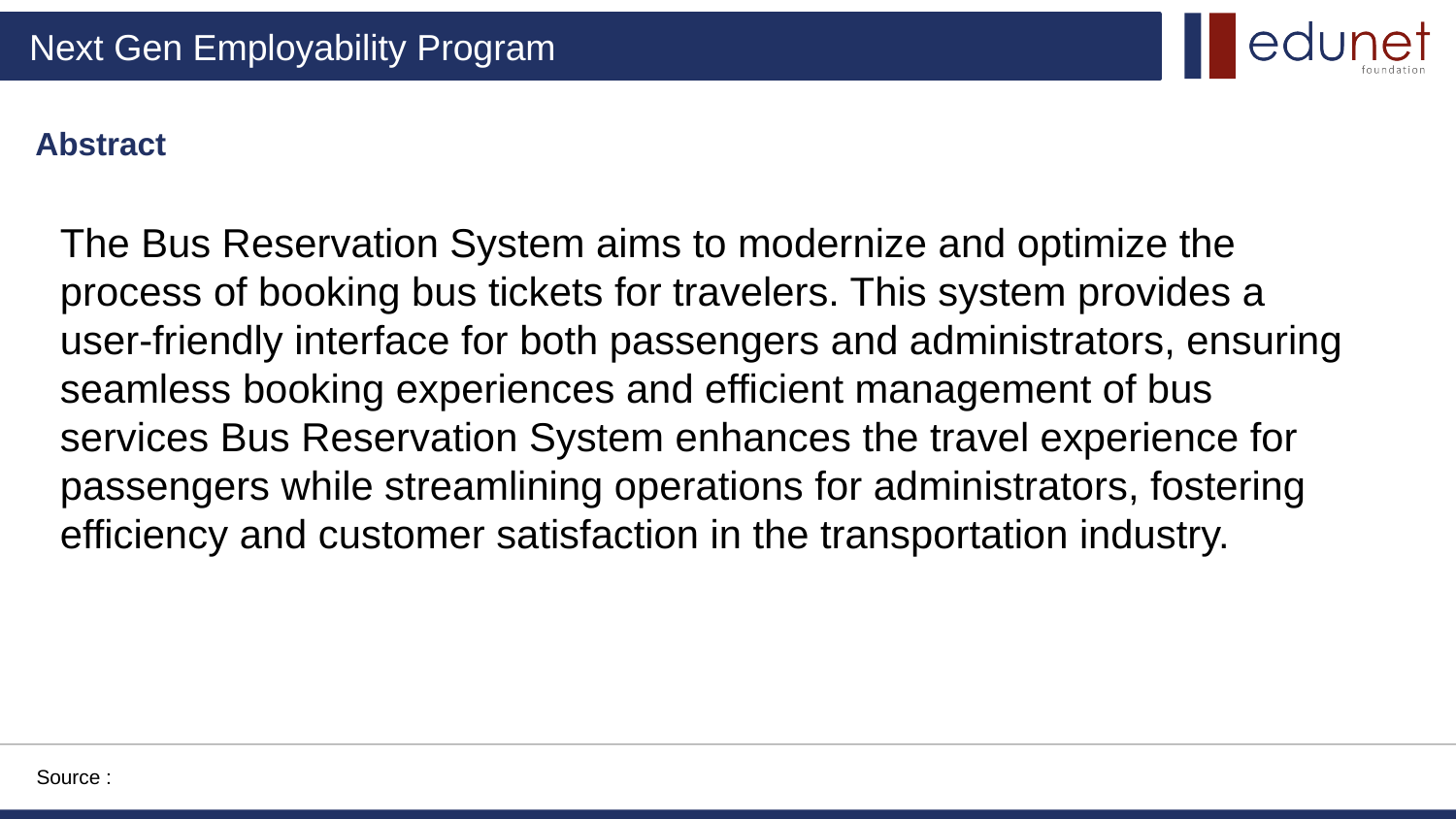

Abstract
The Bus Reservation System aims to modernize and optimize the process of booking bus tickets for travelers. This system provides a user-friendly interface for both passengers and administrators, ensuring seamless booking experiences and efficient management of bus services Bus Reservation System enhances the travel experience for passengers while streamlining operations for administrators, fostering efficiency and customer satisfaction in the transportation industry.
Source :